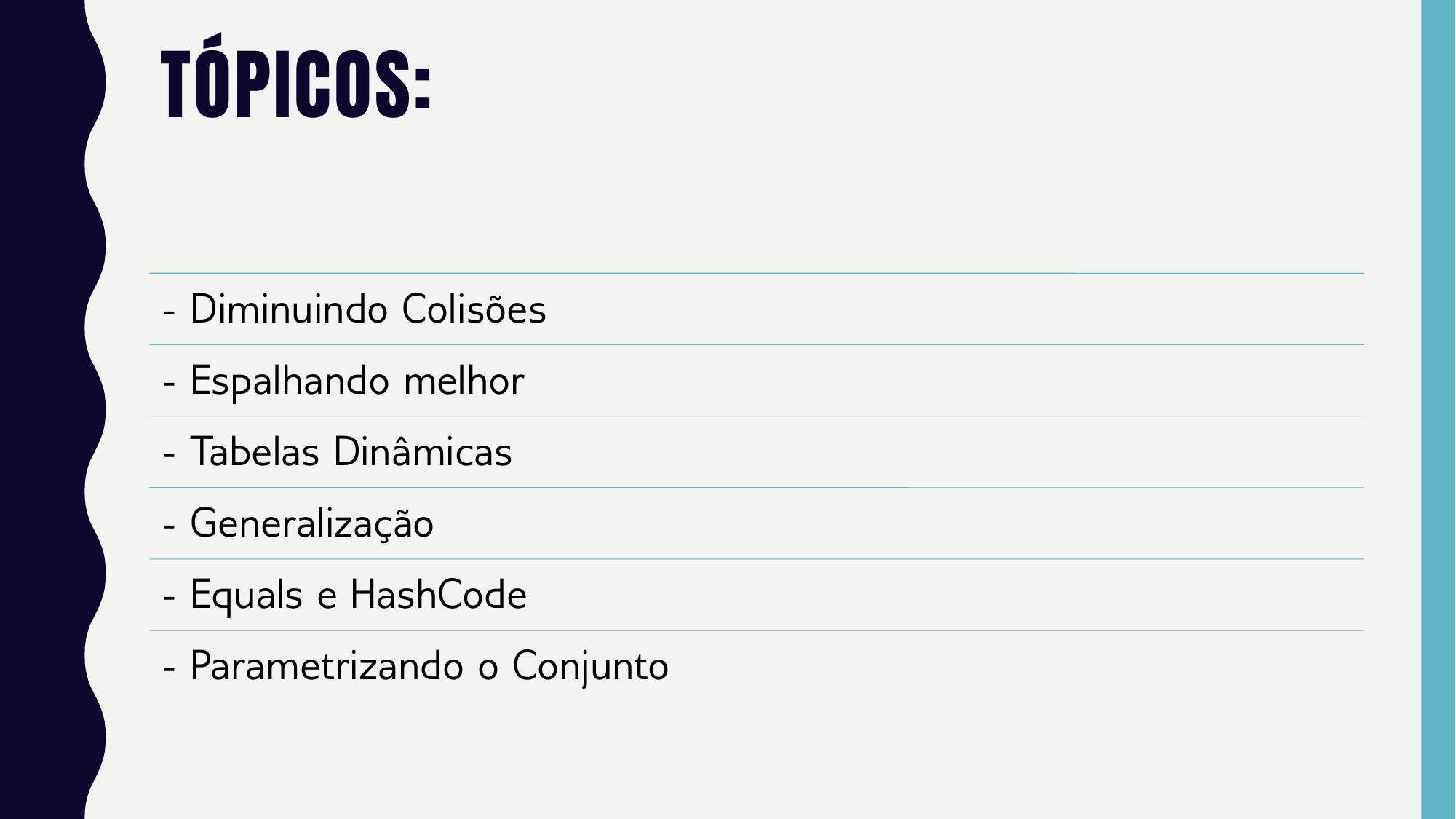

# Tópicos:
- Diminuindo Colisões
- Espalhando melhor
- Tabelas Dinâmicas
- Generalização
- Equals e HashCode
- Parametrizando o Conjunto